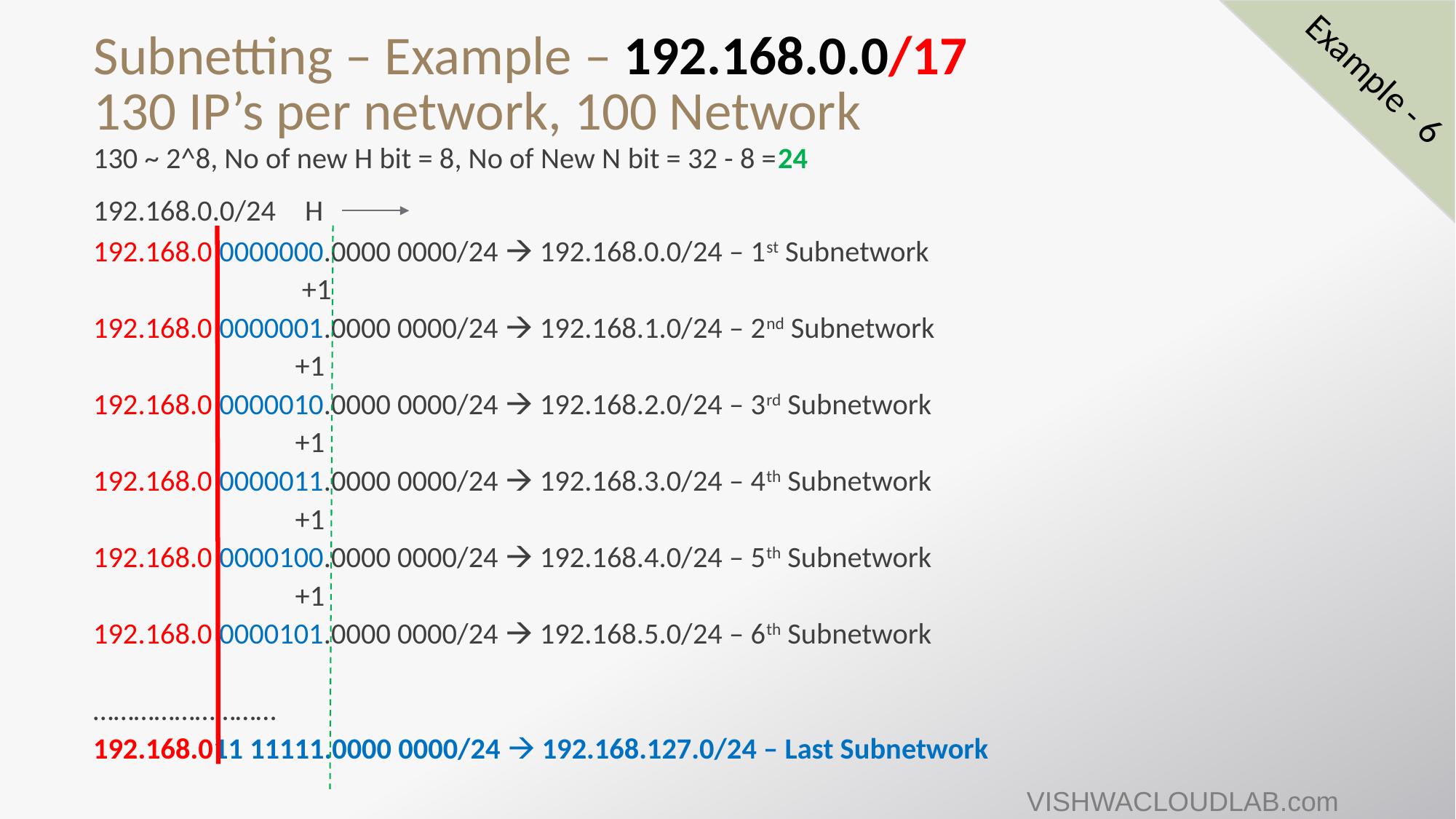

Example - 6
# Subnetting – Example – 192.168.0.0/17 130 IP’s per network, 100 Network
130 ~ 2^8, No of new H bit = 8, No of New N bit = 32 - 8 =24
192.168.0.0/24		H
192.168.0 0000000.0000 0000/24 🡪 192.168.0.0/24 – 1st Subnetwork
                               +1
192.168.0 0000001.0000 0000/24 🡪 192.168.1.0/24 – 2nd Subnetwork
                              +1
192.168.0 0000010.0000 0000/24 🡪 192.168.2.0/24 – 3rd Subnetwork
                              +1
192.168.0 0000011.0000 0000/24 🡪 192.168.3.0/24 – 4th Subnetwork
                              +1
192.168.0 0000100.0000 0000/24 🡪 192.168.4.0/24 – 5th Subnetwork
                              +1
192.168.0 0000101.0000 0000/24 🡪 192.168.5.0/24 – 6th Subnetwork

………………………
192.168.011 11111.0000 0000/24 🡪 192.168.127.0/24 – Last Subnetwork